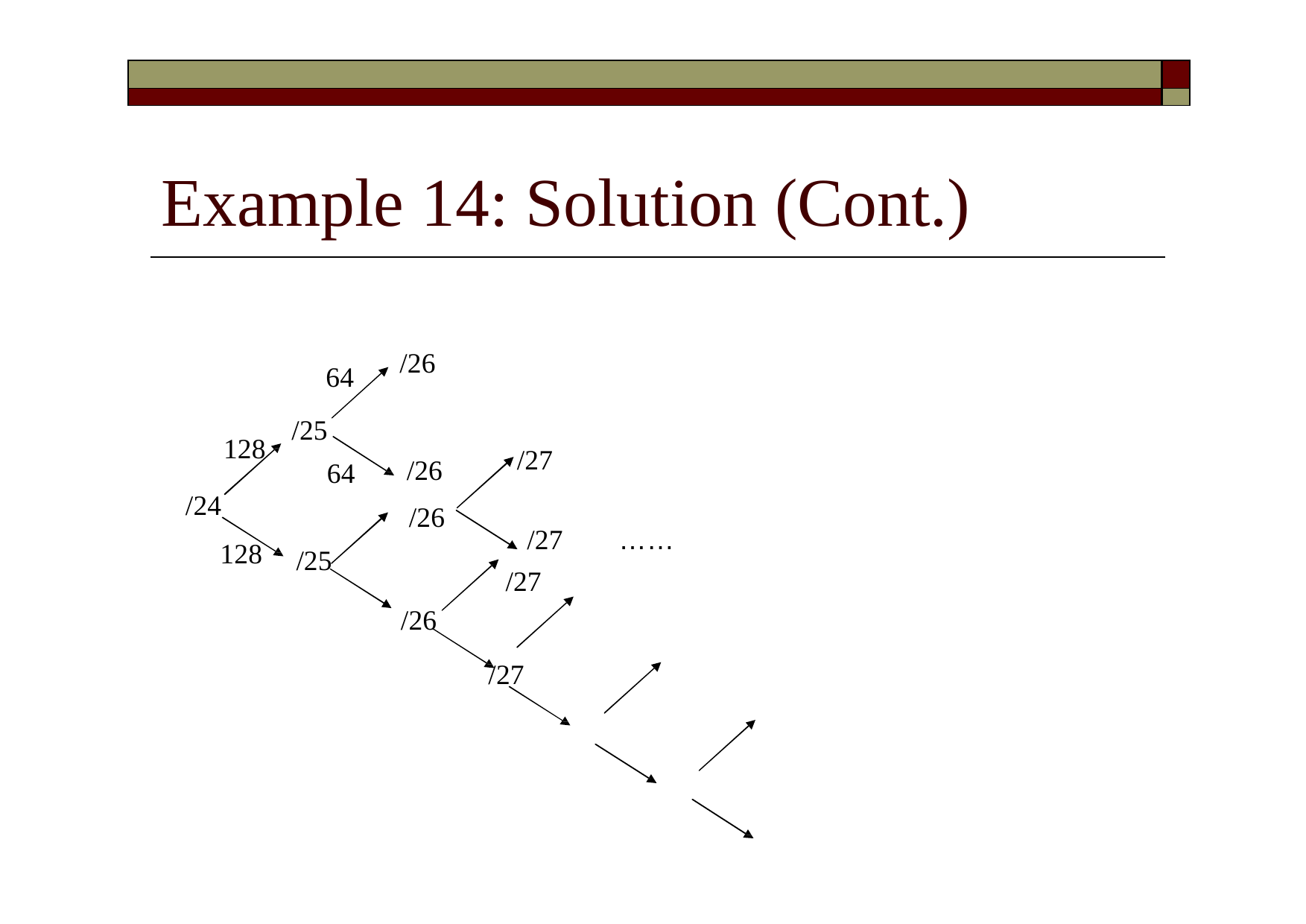

|  |  |
| --- | --- |
|  |  |
# Example 14: Solution (Cont.)
/26
64

/25
64
128

/26
/26
/27

/24
128
/27
/27

……
/25

/26
/27